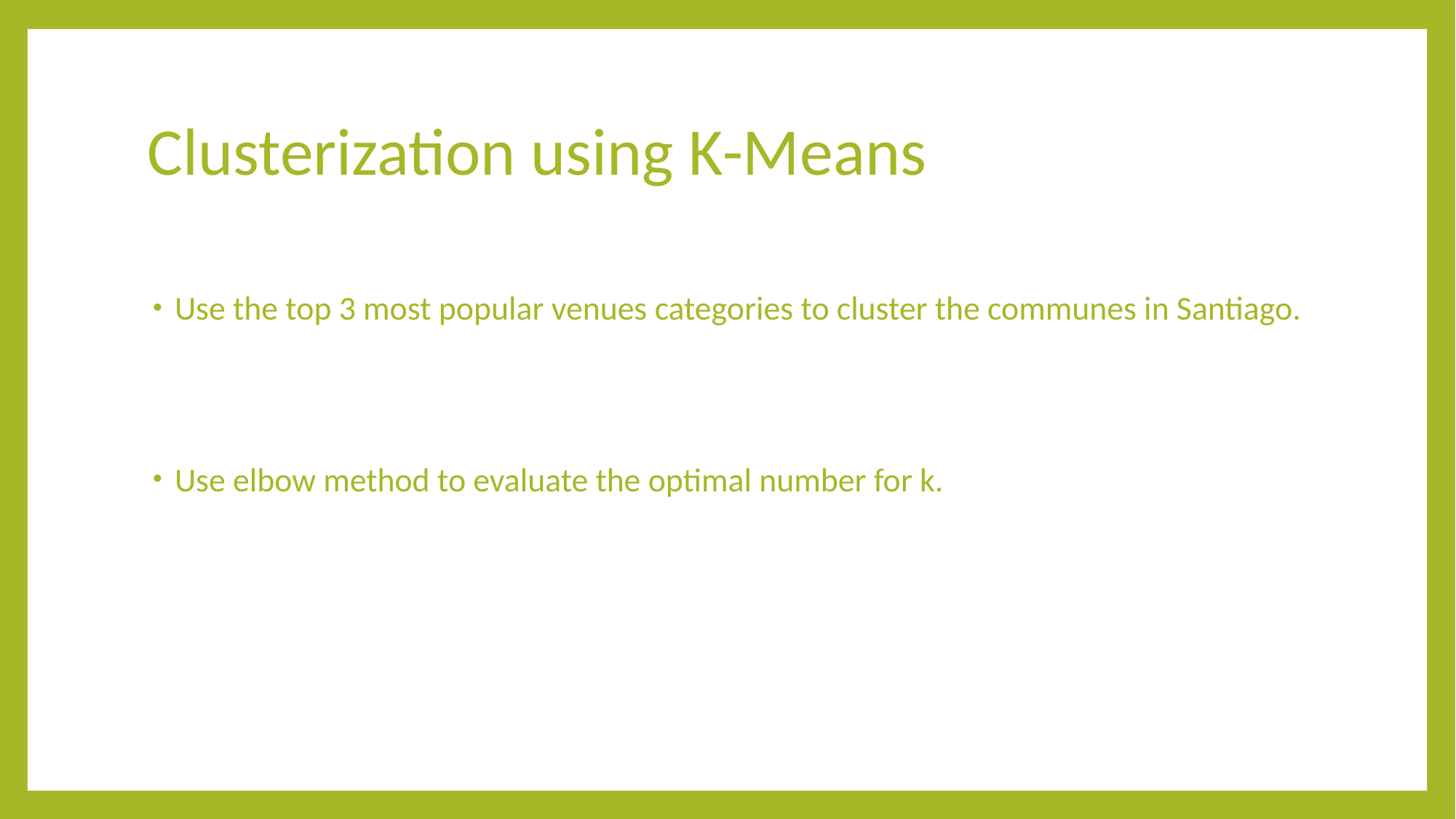

# Clusterization using K-Means
Use the top 3 most popular venues categories to cluster the communes in Santiago.

Use elbow method to evaluate the optimal number for k.